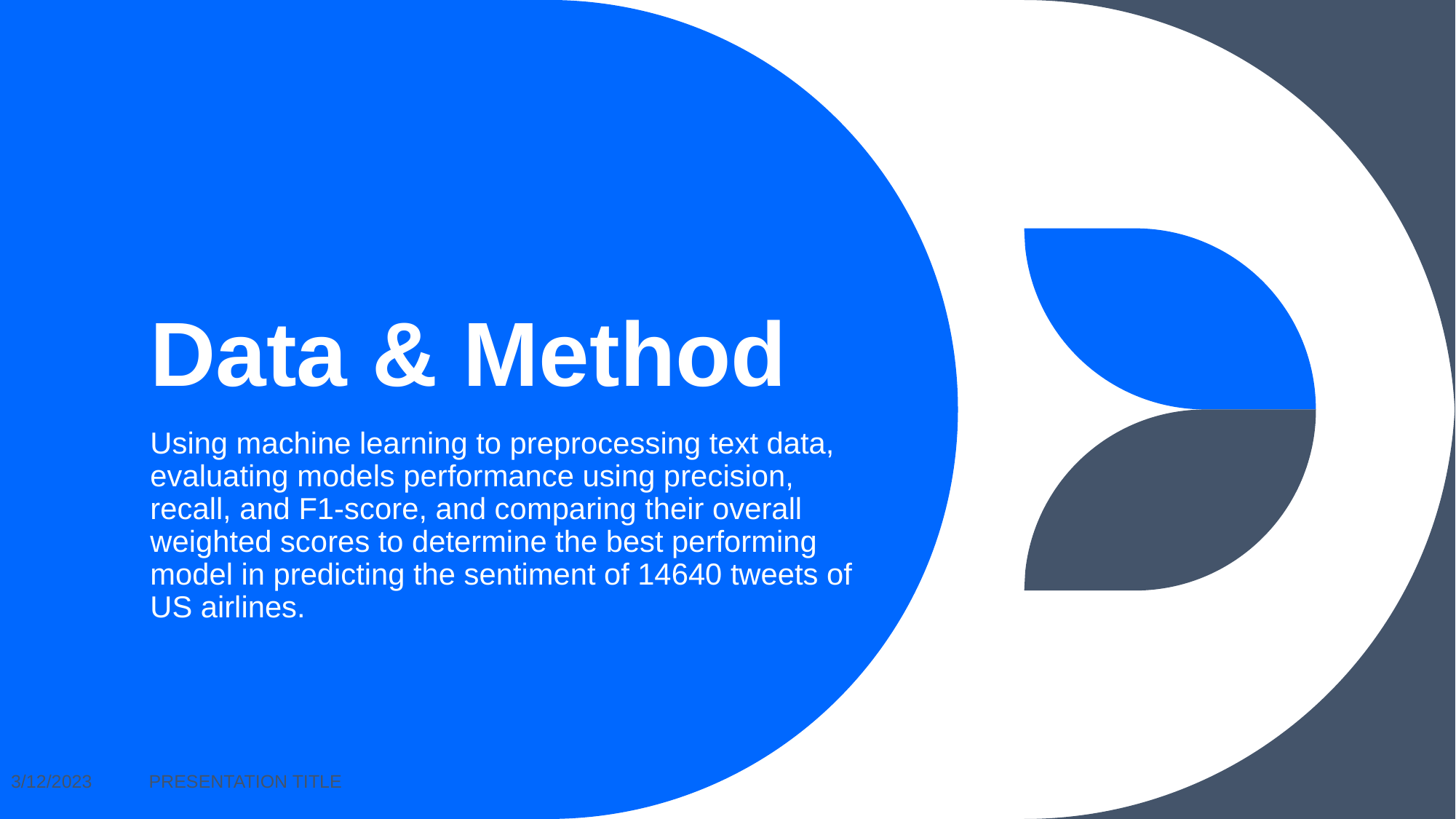

# Data & Method
Using machine learning to preprocessing text data, evaluating models performance using precision, recall, and F1-score, and comparing their overall weighted scores to determine the best performing model in predicting the sentiment of 14640 tweets of US airlines.
3/12/2023
PRESENTATION TITLE
8